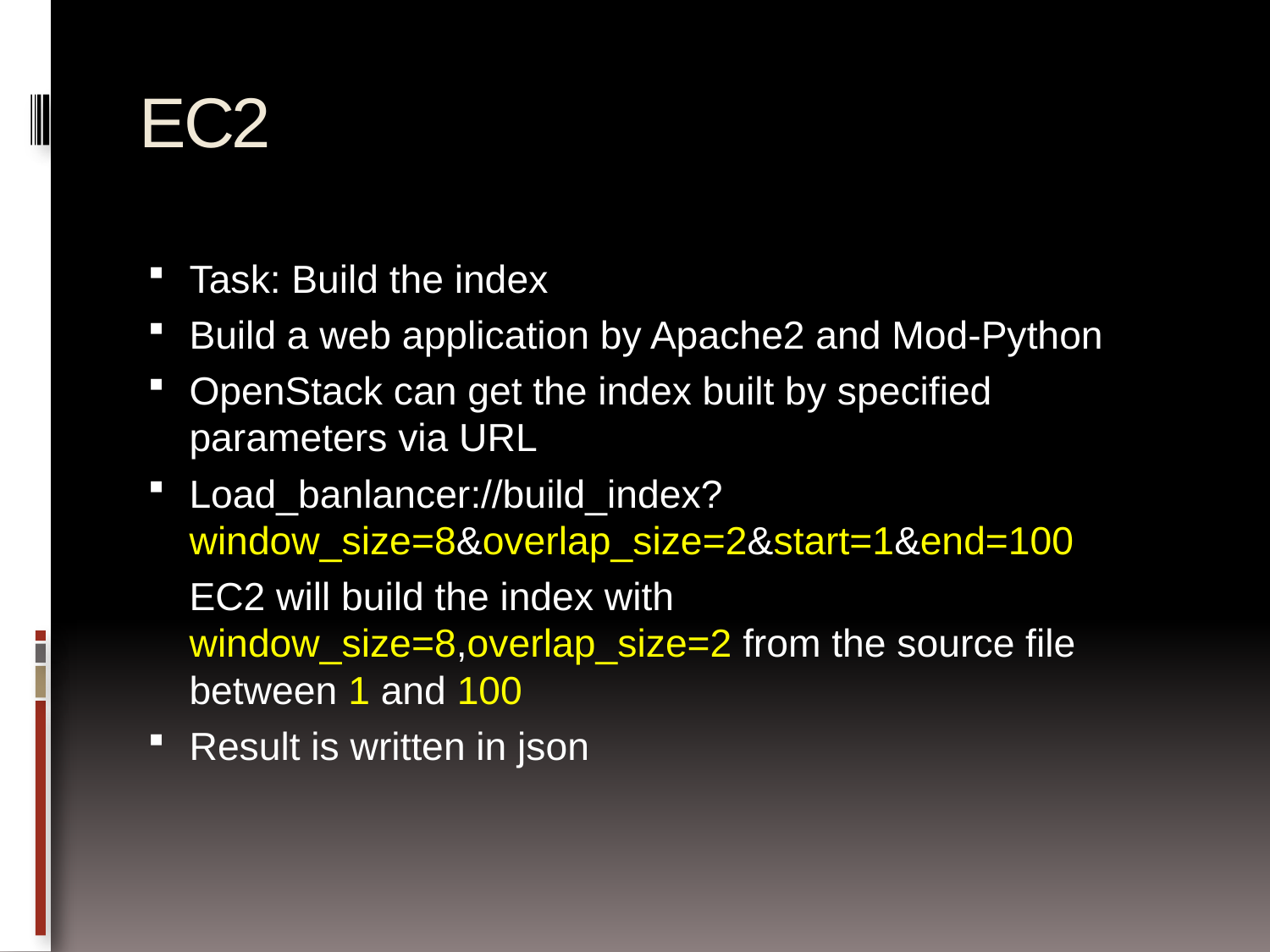

# EC2
Task: Build the index
Build a web application by Apache2 and Mod-Python
OpenStack can get the index built by specified parameters via URL
Load_banlancer://build_index?window_size=8&overlap_size=2&start=1&end=100
	EC2 will build the index with window_size=8,overlap_size=2 from the source file between 1 and 100
Result is written in json